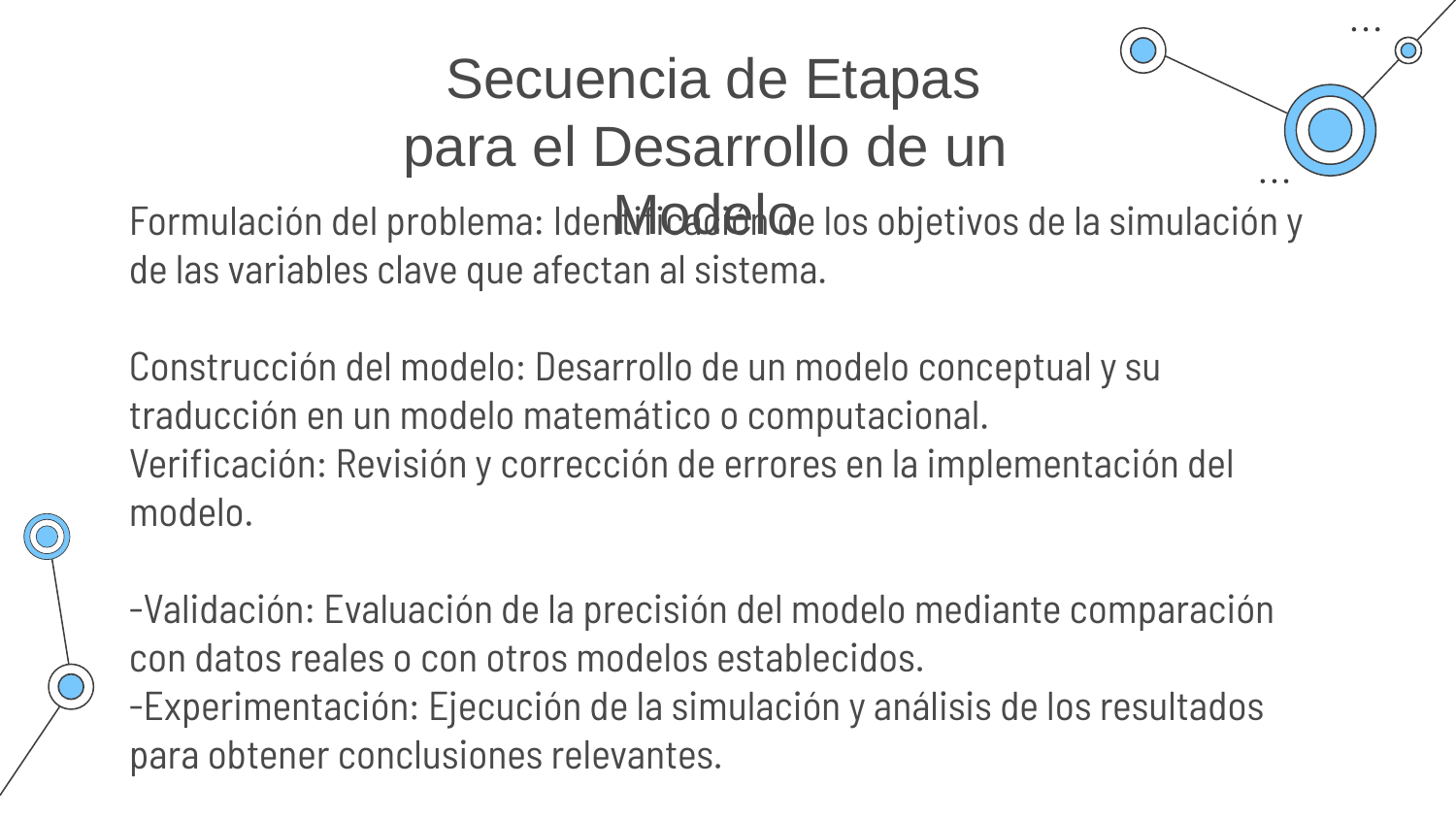

# Secuencia de Etapas para el Desarrollo de un Modelo
Formulación del problema: Identificación de los objetivos de la simulación y de las variables clave que afectan al sistema.

Construcción del modelo: Desarrollo de un modelo conceptual y su traducción en un modelo matemático o computacional.
Verificación: Revisión y corrección de errores en la implementación del modelo.

-Validación: Evaluación de la precisión del modelo mediante comparación con datos reales o con otros modelos establecidos.
-Experimentación: Ejecución de la simulación y análisis de los resultados para obtener conclusiones relevantes.